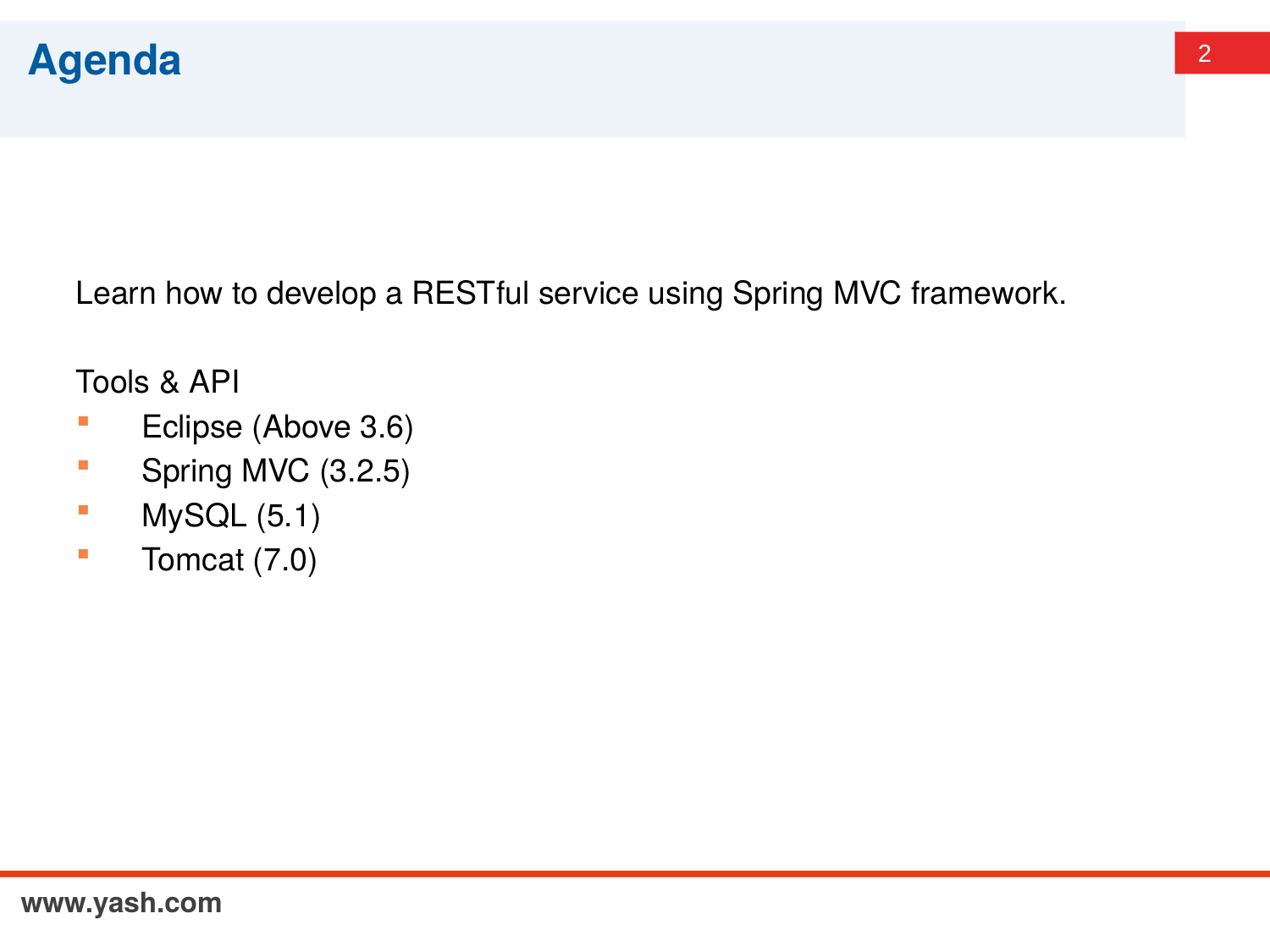

# Agenda

Learn how to develop a RESTful service using Spring MVC framework.

Tools & API
  Eclipse (Above 3.6)
  Spring MVC (3.2.5)
  MySQL (5.1)
  Tomcat (7.0)